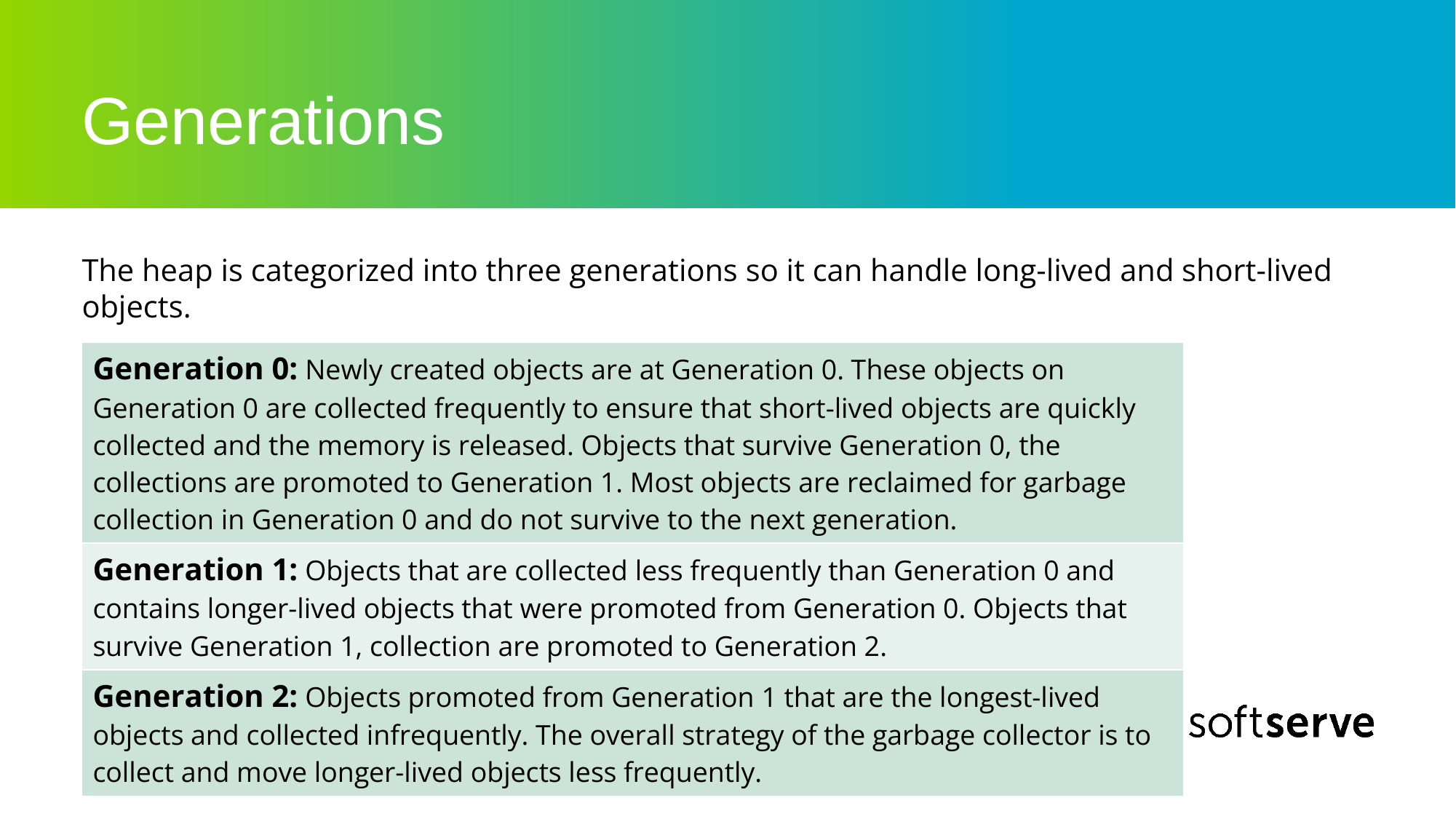

# Generations
The heap is categorized into three generations so it can handle long-lived and short-lived objects.

| Generation 0: Newly created objects are at Generation 0. These objects on Generation 0 are collected frequently to ensure that short-lived objects are quickly collected and the memory is released. Objects that survive Generation 0, the collections are promoted to Generation 1. Most objects are reclaimed for garbage collection in Generation 0 and do not survive to the next generation. |
| --- |
| Generation 1: Objects that are collected less frequently than Generation 0 and contains longer-lived objects that were promoted from Generation 0. Objects that survive Generation 1, collection are promoted to Generation 2. |
| Generation 2: Objects promoted from Generation 1 that are the longest-lived objects and collected infrequently. The overall strategy of the garbage collector is to collect and move longer-lived objects less frequently. |